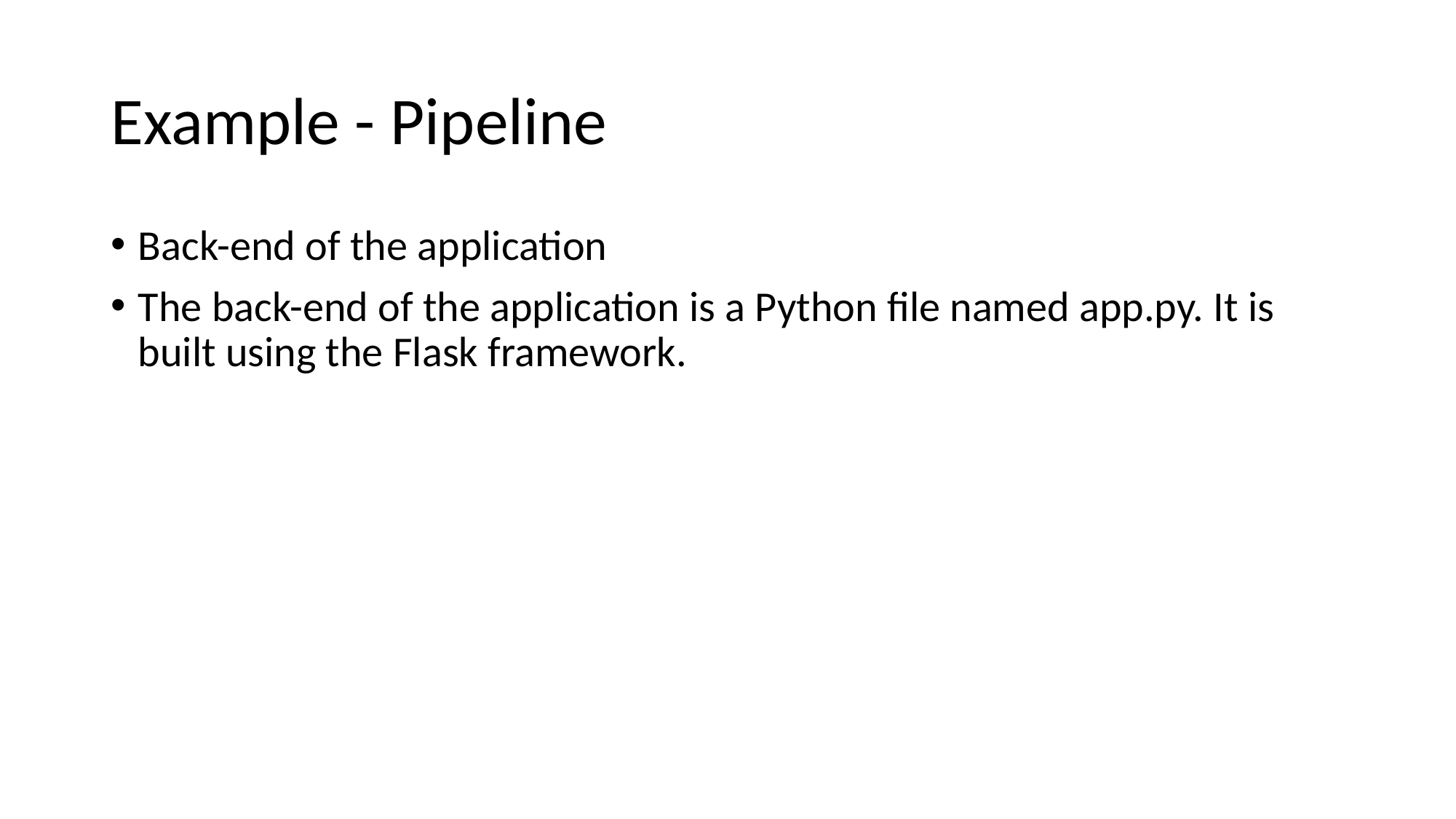

# Example - Pipeline
Back-end of the application
The back-end of the application is a Python file named app.py. It is built using the Flask framework.